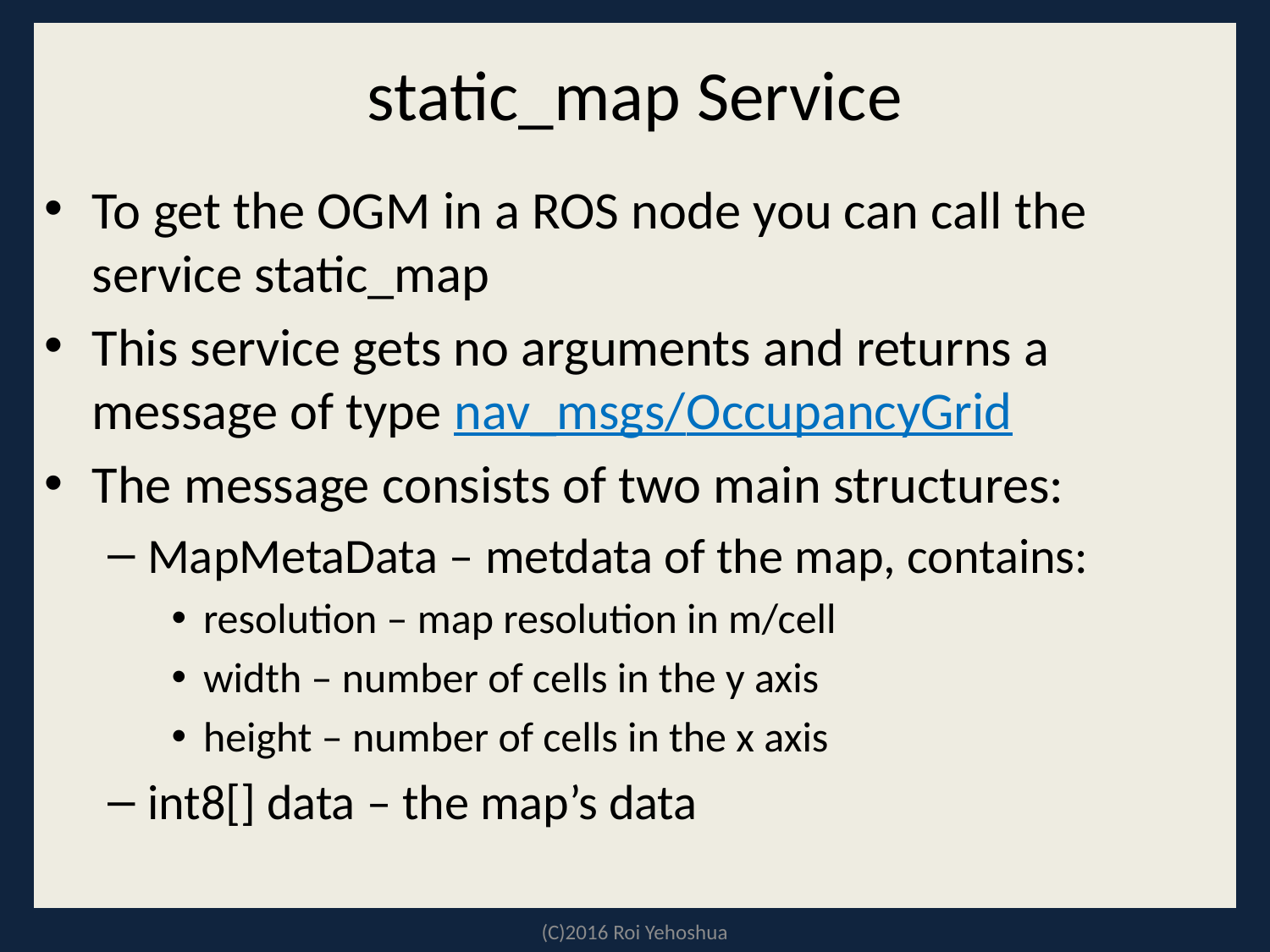

# static_map Service
To get the OGM in a ROS node you can call the service static_map
This service gets no arguments and returns a message of type nav_msgs/OccupancyGrid
The message consists of two main structures:
MapMetaData – metdata of the map, contains:
resolution – map resolution in m/cell
width – number of cells in the y axis
height – number of cells in the x axis
int8[] data – the map’s data

(C)2016 Roi Yehoshua